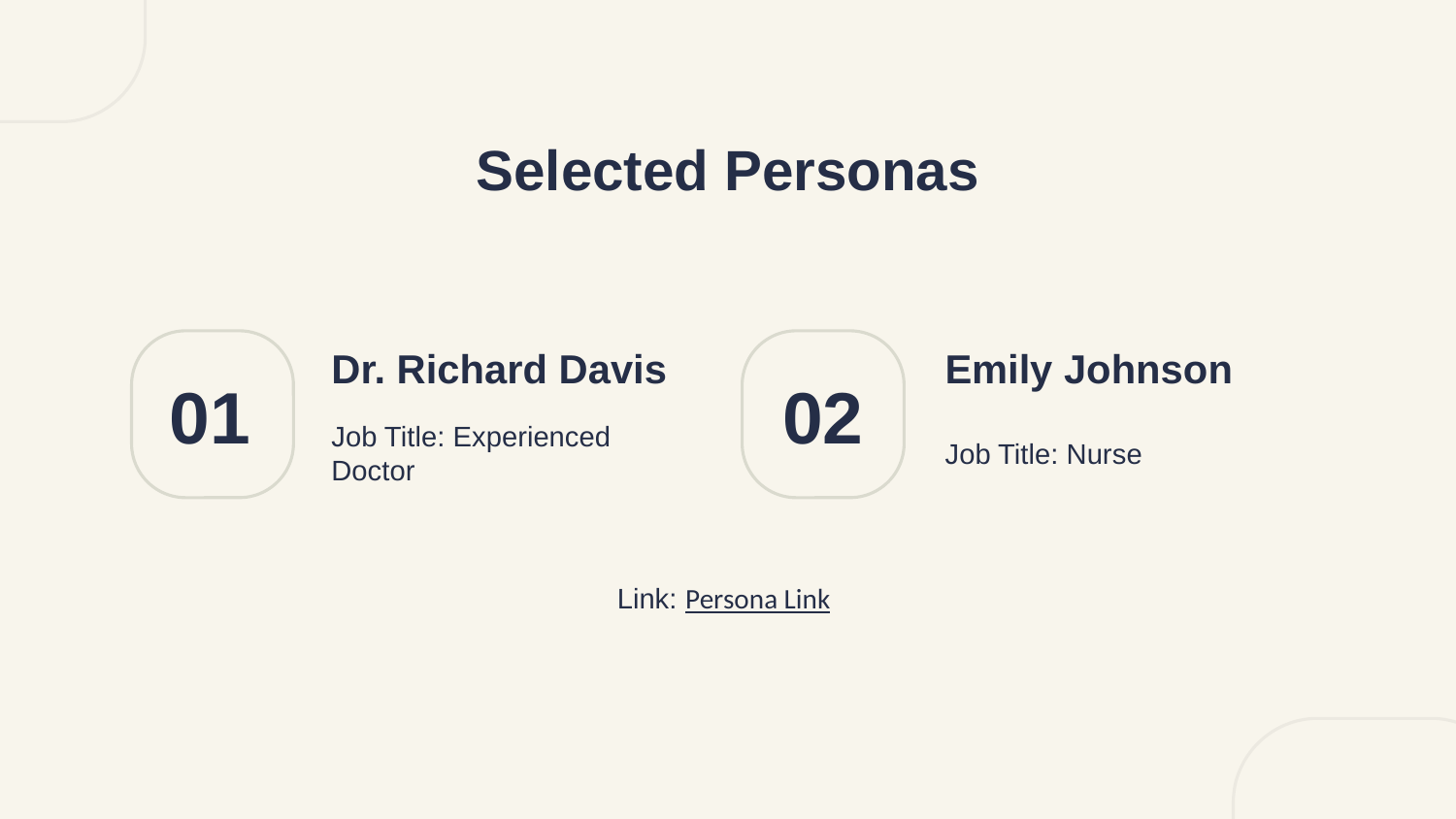

# Selected Personas
Dr. Richard Davis
Emily Johnson

01
02
Job Title: Experienced Doctor
Job Title: Nurse
Link: Persona Link